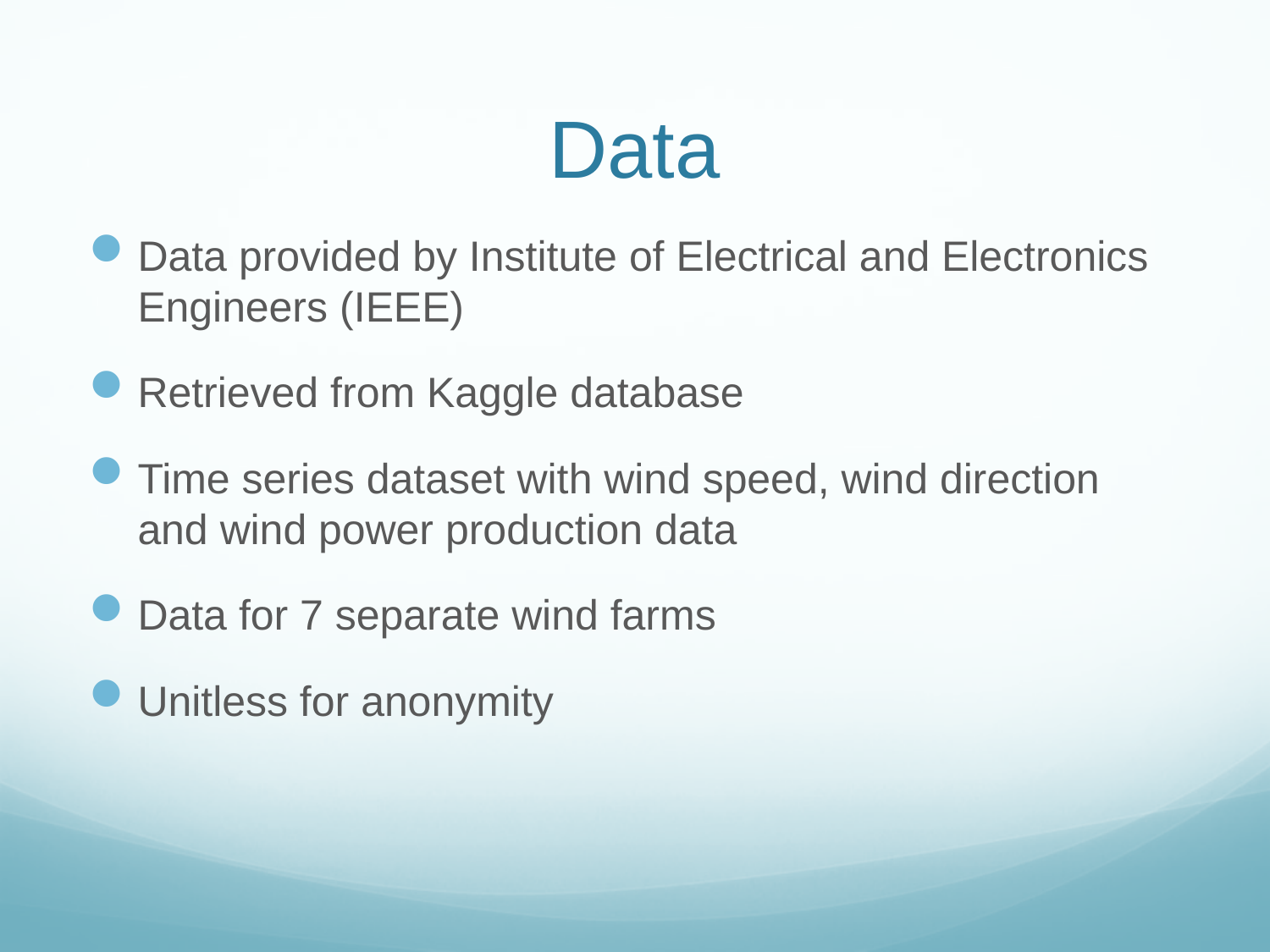

# Data
Data provided by Institute of Electrical and Electronics Engineers (IEEE)
Retrieved from Kaggle database
Time series dataset with wind speed, wind direction and wind power production data
Data for 7 separate wind farms
Unitless for anonymity